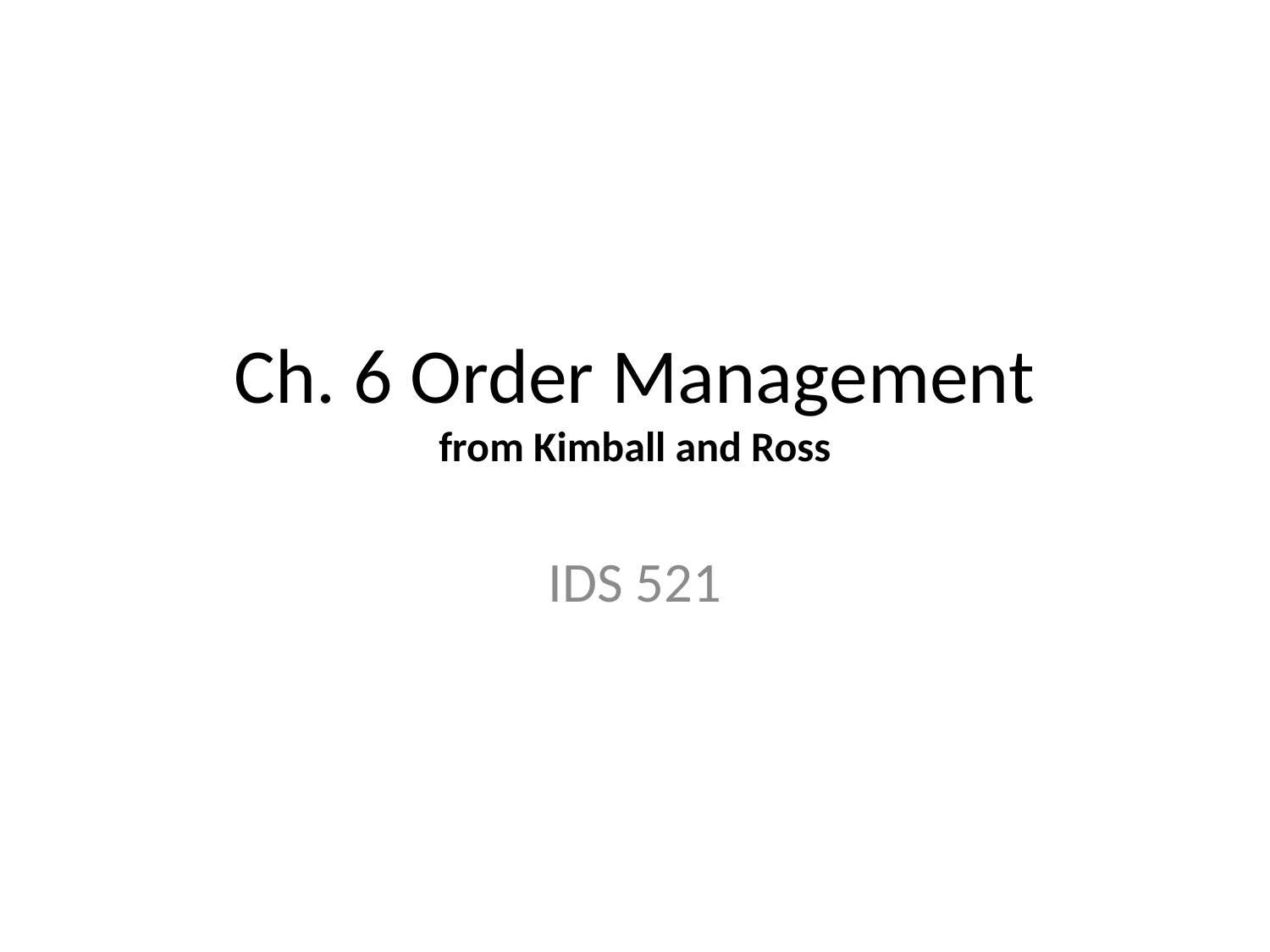

# Ch. 6 Order Management from Kimball and Ross
IDS 521